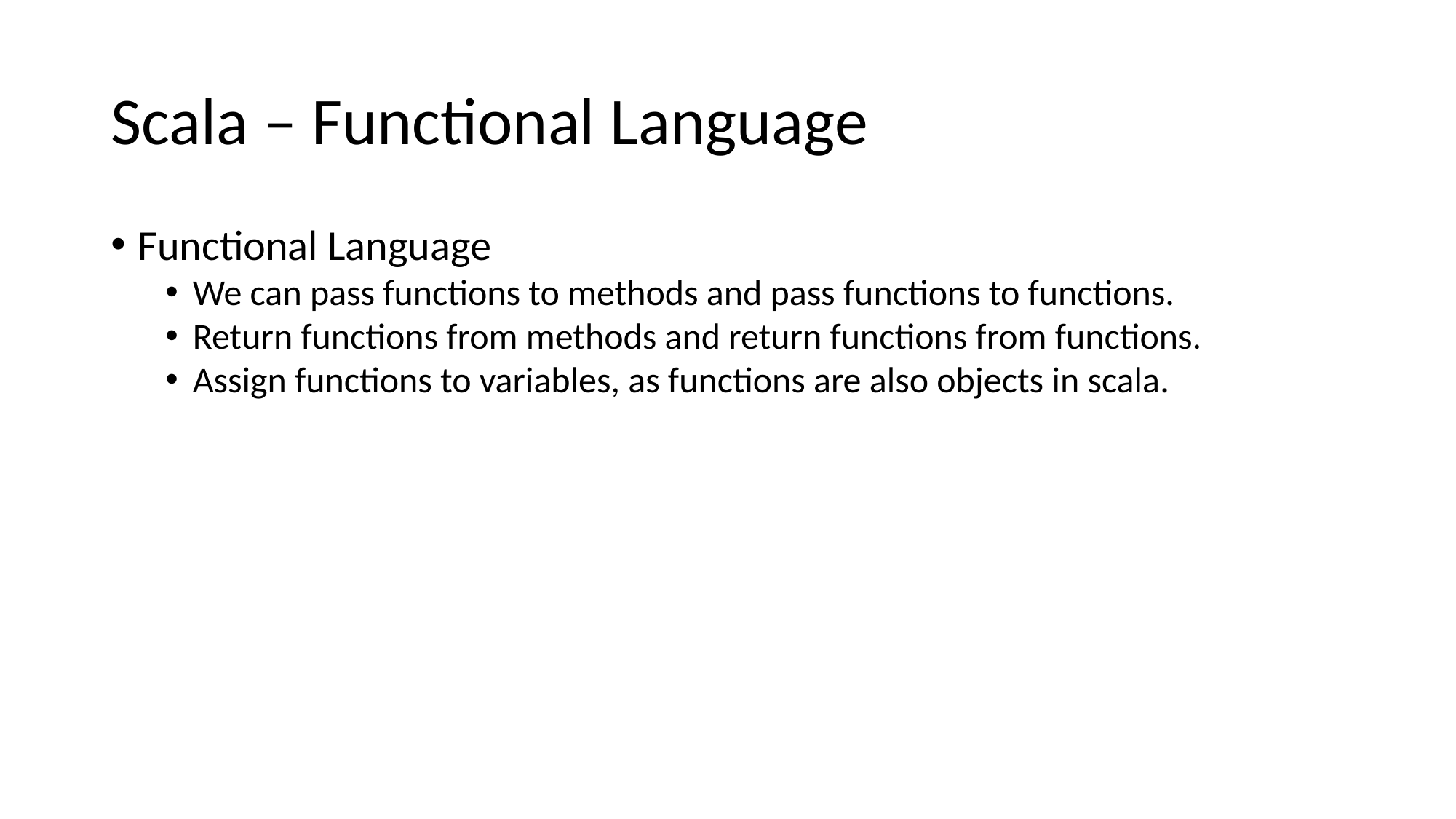

Scala – Functional Language
Functional Language
We can pass functions to methods and pass functions to functions.
Return functions from methods and return functions from functions.
Assign functions to variables, as functions are also objects in scala.